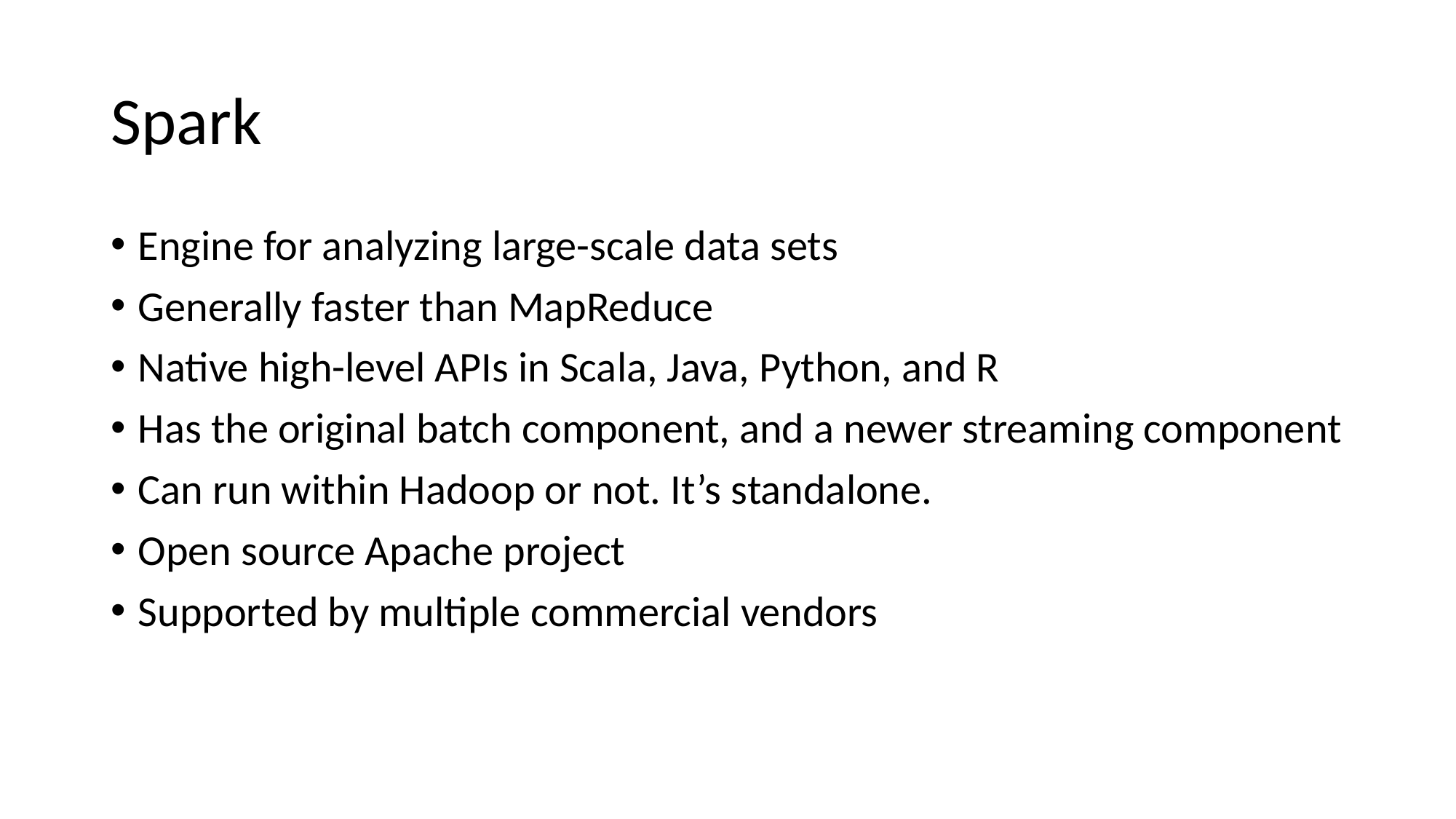

# Spark
Engine for analyzing large-scale data sets
Generally faster than MapReduce
Native high-level APIs in Scala, Java, Python, and R
Has the original batch component, and a newer streaming component
Can run within Hadoop or not. It’s standalone.
Open source Apache project
Supported by multiple commercial vendors